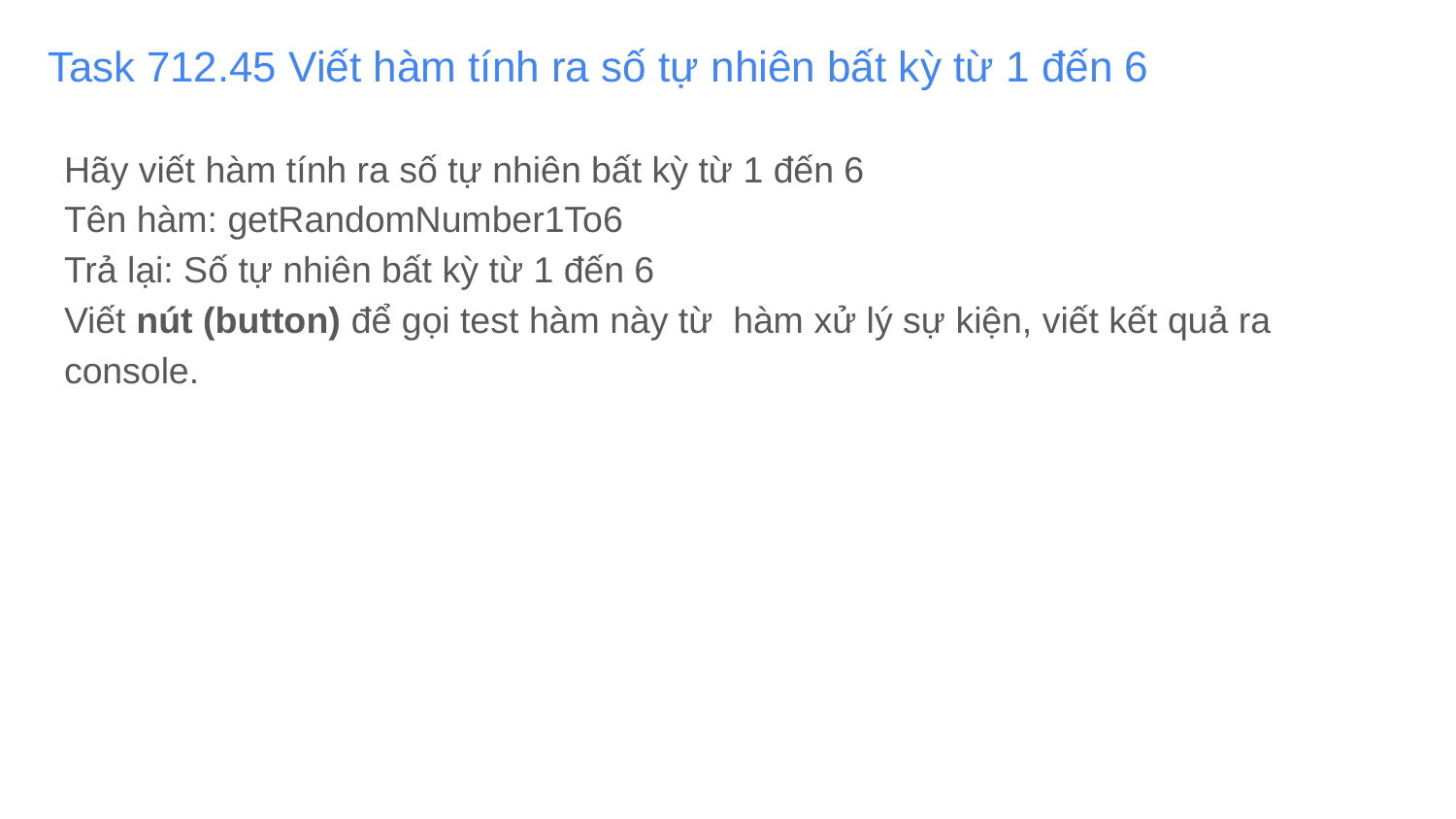

# Task 712.45 Viết hàm tính ra số tự nhiên bất kỳ từ 1 đến 6
Hãy viết hàm tính ra số tự nhiên bất kỳ từ 1 đến 6
Tên hàm: getRandomNumber1To6
Trả lại: Số tự nhiên bất kỳ từ 1 đến 6
Viết nút (button) để gọi test hàm này từ  hàm xử lý sự kiện, viết kết quả ra console.